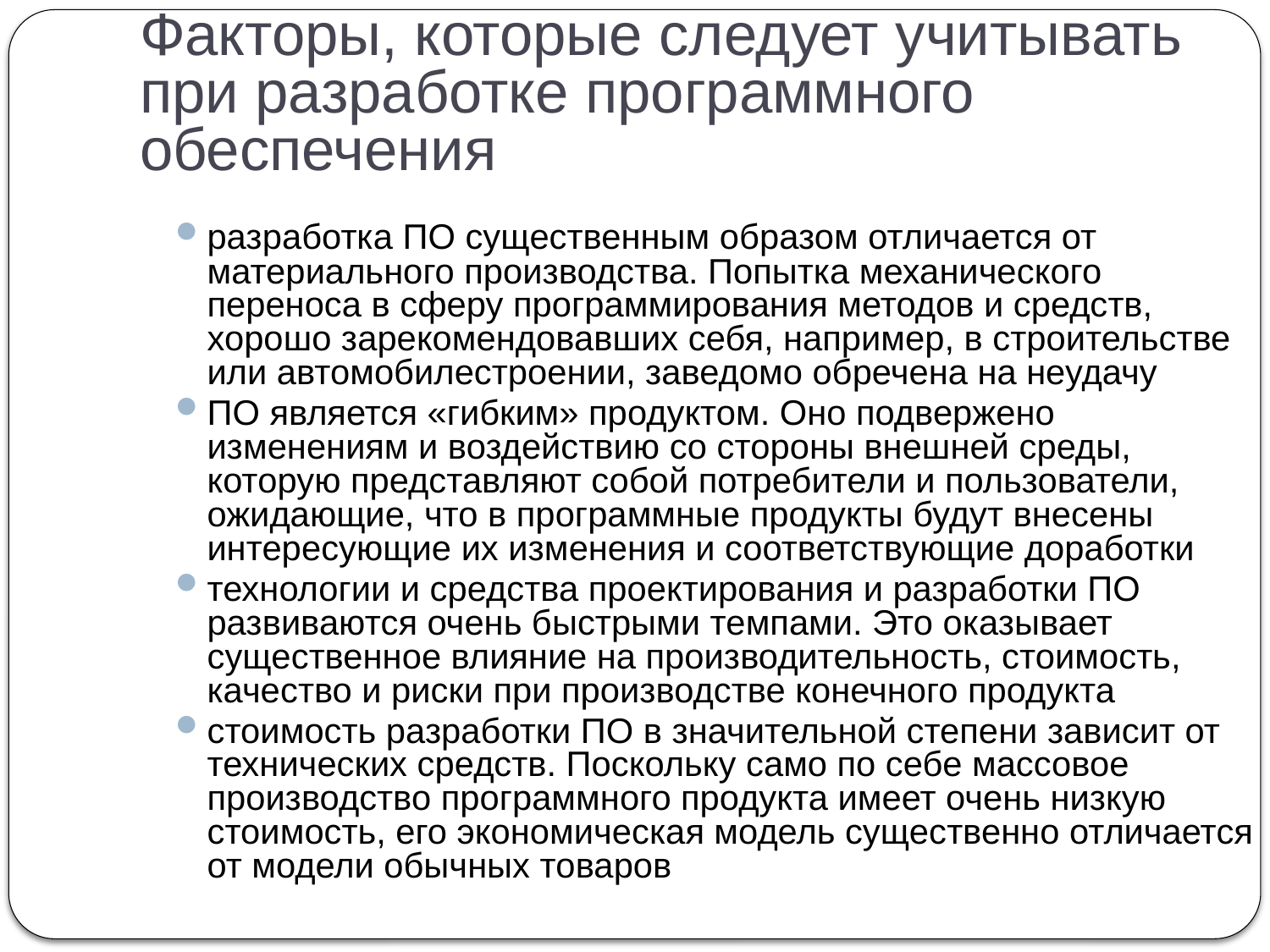

Факторы, которые следует учитывать при разработке программного обеспечения
разработка ПО существенным образом отличается от материального производства. Попытка механического переноса в сферу программирования методов и средств, хорошо зарекомендовавших себя, например, в строительстве или автомобилестроении, заведомо обречена на неудачу
ПО является «гибким» продуктом. Оно подвержено изменениям и воздействию со стороны внешней среды, которую представляют собой потребители и пользователи, ожидающие, что в программные продукты будут внесены интересующие их изменения и соответствующие доработки
технологии и средства проектирования и разработки ПО развиваются очень быстрыми темпами. Это оказывает существенное влияние на производительность, стоимость, качество и риски при производстве конечного продукта
стоимость разработки ПО в значительной степени зависит от технических средств. Поскольку само по себе массовое производство программного продукта имеет очень низкую стоимость, его экономическая модель существенно отличается от модели обычных товаров